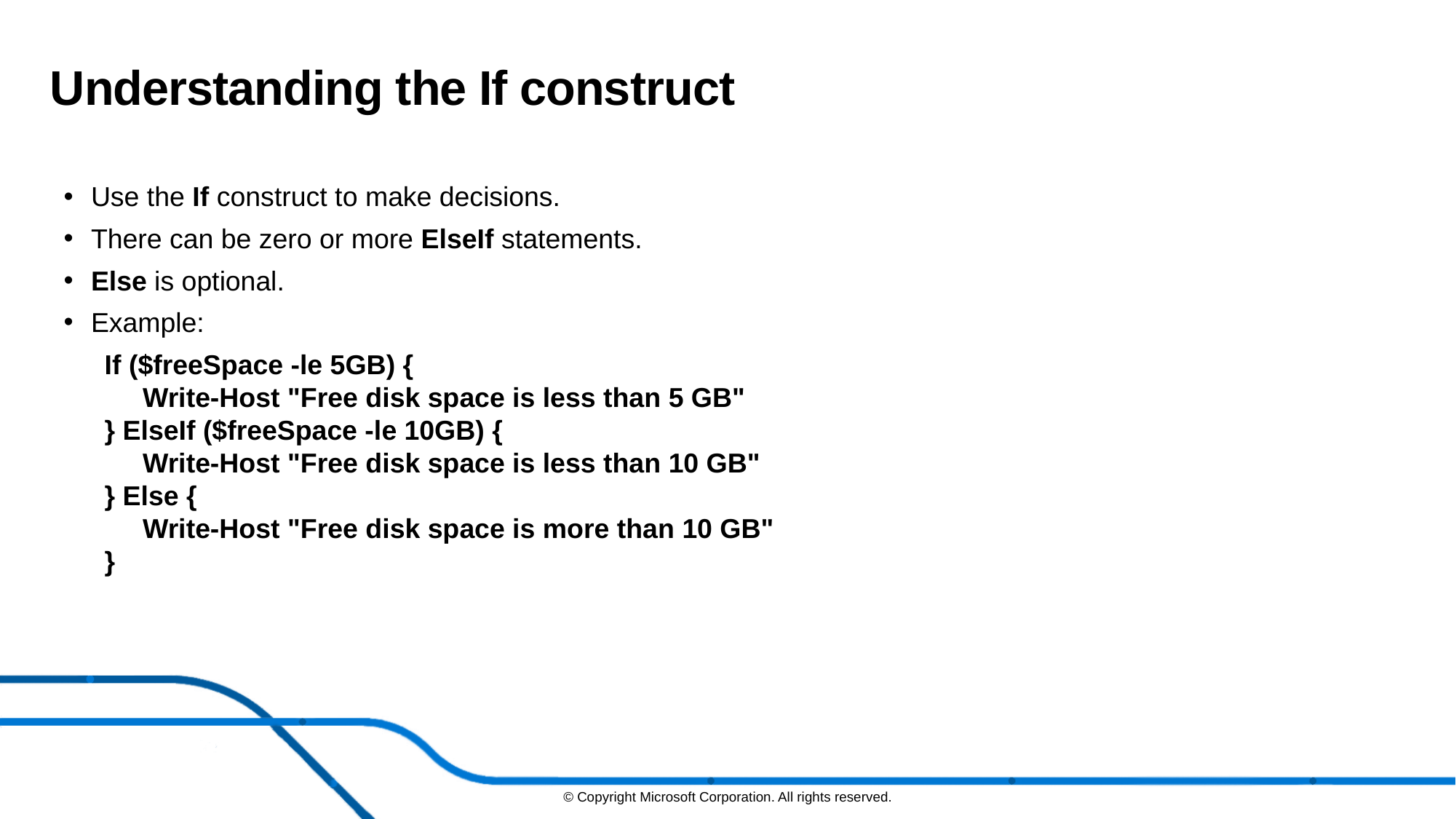

# Understanding the If construct
Use the If construct to make decisions.
There can be zero or more ElseIf statements.
Else is optional.
Example:
If ($freeSpace -le 5GB) {
     Write-Host "Free disk space is less than 5 GB"
} ElseIf ($freeSpace -le 10GB) {
     Write-Host "Free disk space is less than 10 GB"
} Else {
     Write-Host "Free disk space is more than 10 GB"
}